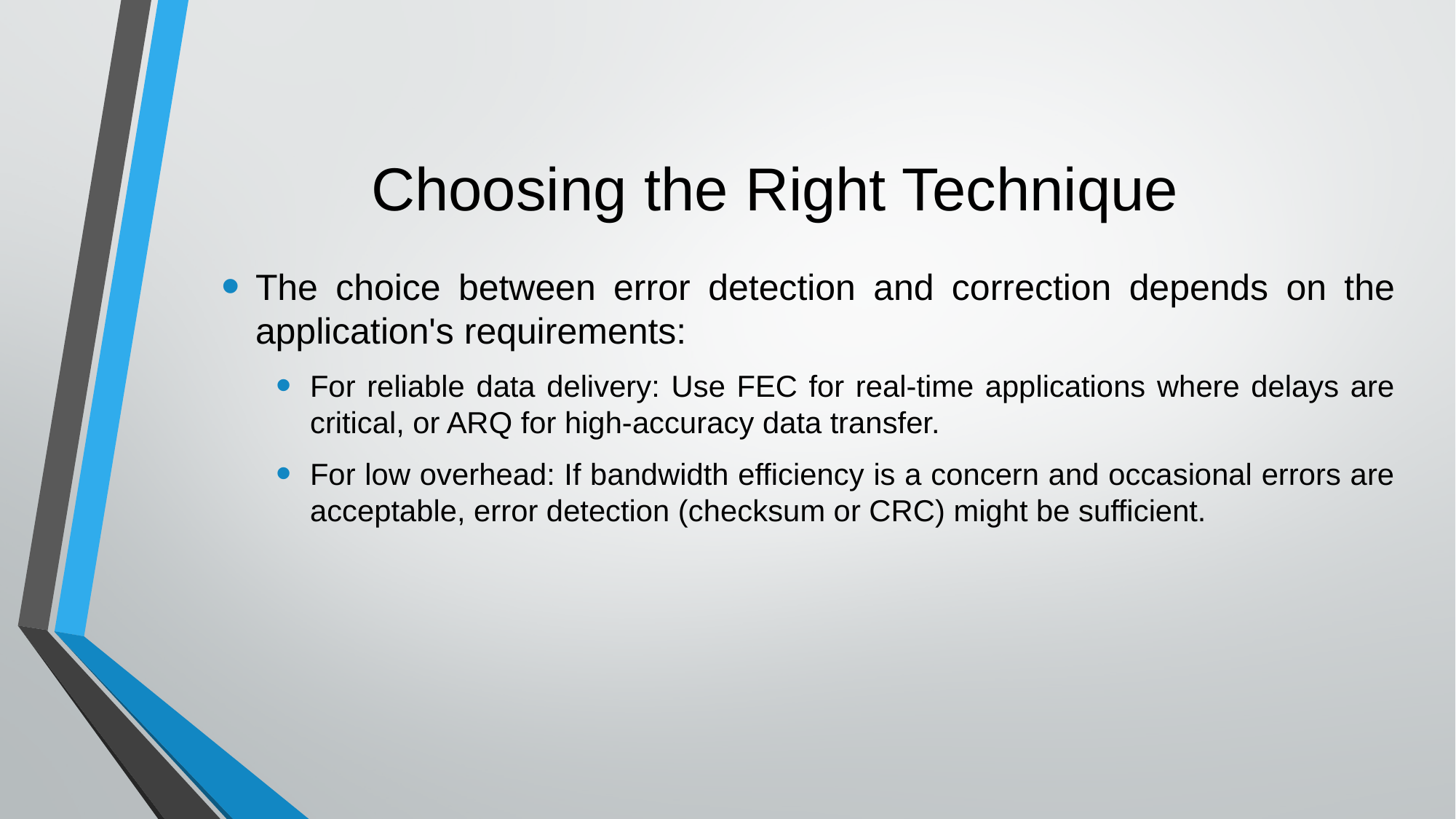

# Choosing the Right Technique
The choice between error detection and correction depends on the application's requirements:
For reliable data delivery: Use FEC for real-time applications where delays are critical, or ARQ for high-accuracy data transfer.
For low overhead: If bandwidth efficiency is a concern and occasional errors are acceptable, error detection (checksum or CRC) might be sufficient.